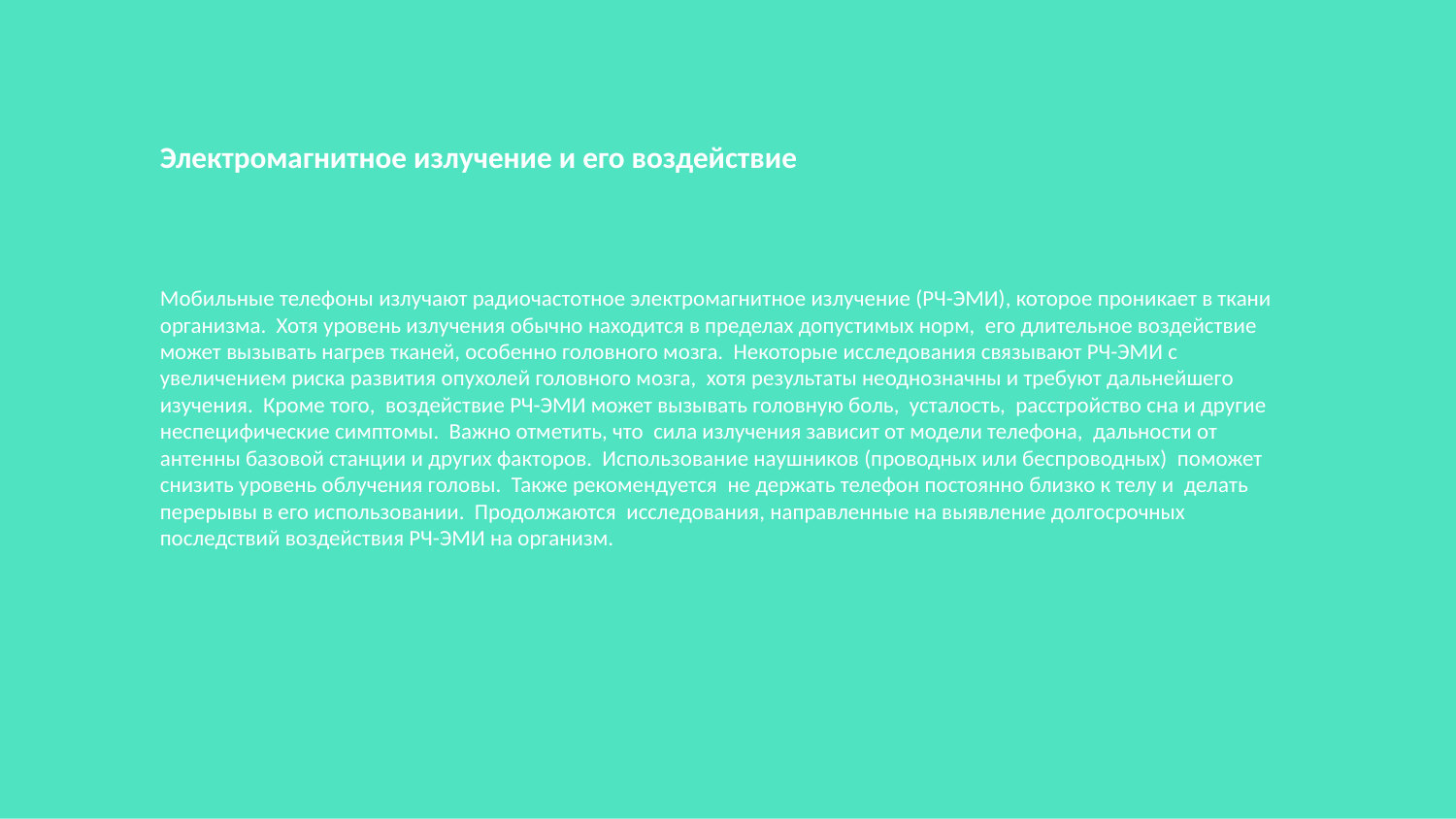

Электромагнитное излучение и его воздействие
Мобильные телефоны излучают радиочастотное электромагнитное излучение (РЧ-ЭМИ), которое проникает в ткани организма.  Хотя уровень излучения обычно находится в пределах допустимых норм,  его длительное воздействие может вызывать нагрев тканей, особенно головного мозга.  Некоторые исследования связывают РЧ-ЭМИ с увеличением риска развития опухолей головного мозга,  хотя результаты неоднозначны и требуют дальнейшего изучения.  Кроме того,  воздействие РЧ-ЭМИ может вызывать головную боль,  усталость,  расстройство сна и другие неспецифические симптомы.  Важно отметить, что  сила излучения зависит от модели телефона,  дальности от антенны базовой станции и других факторов.  Использование наушников (проводных или беспроводных)  поможет снизить уровень облучения головы.  Также рекомендуется  не держать телефон постоянно близко к телу и  делать перерывы в его использовании.  Продолжаются  исследования, направленные на выявление долгосрочных последствий воздействия РЧ-ЭМИ на организм.